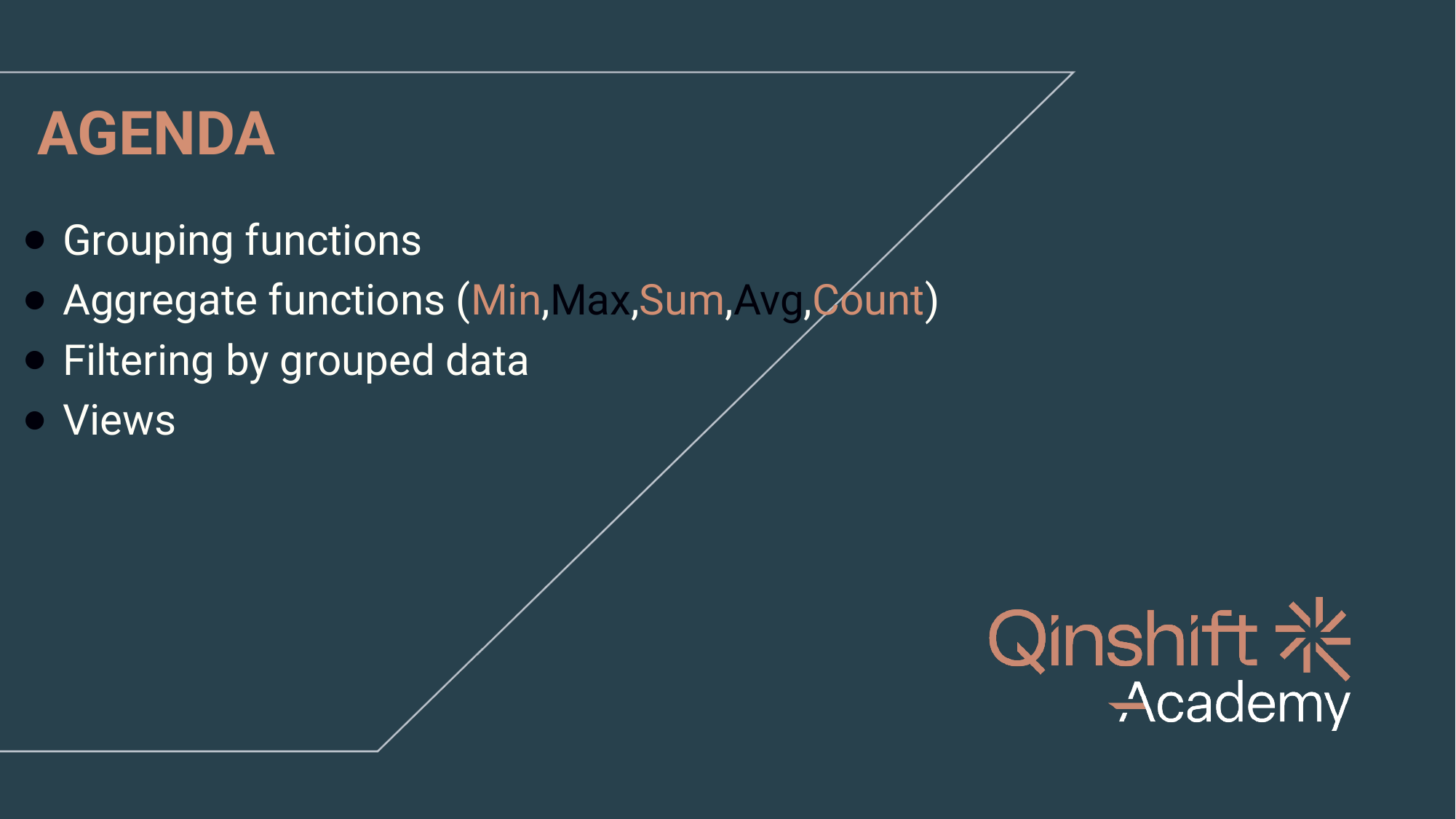

AGENDA
Grouping functions
Aggregate functions (Min,Max,Sum,Avg,Count)
Filtering by grouped data
Views